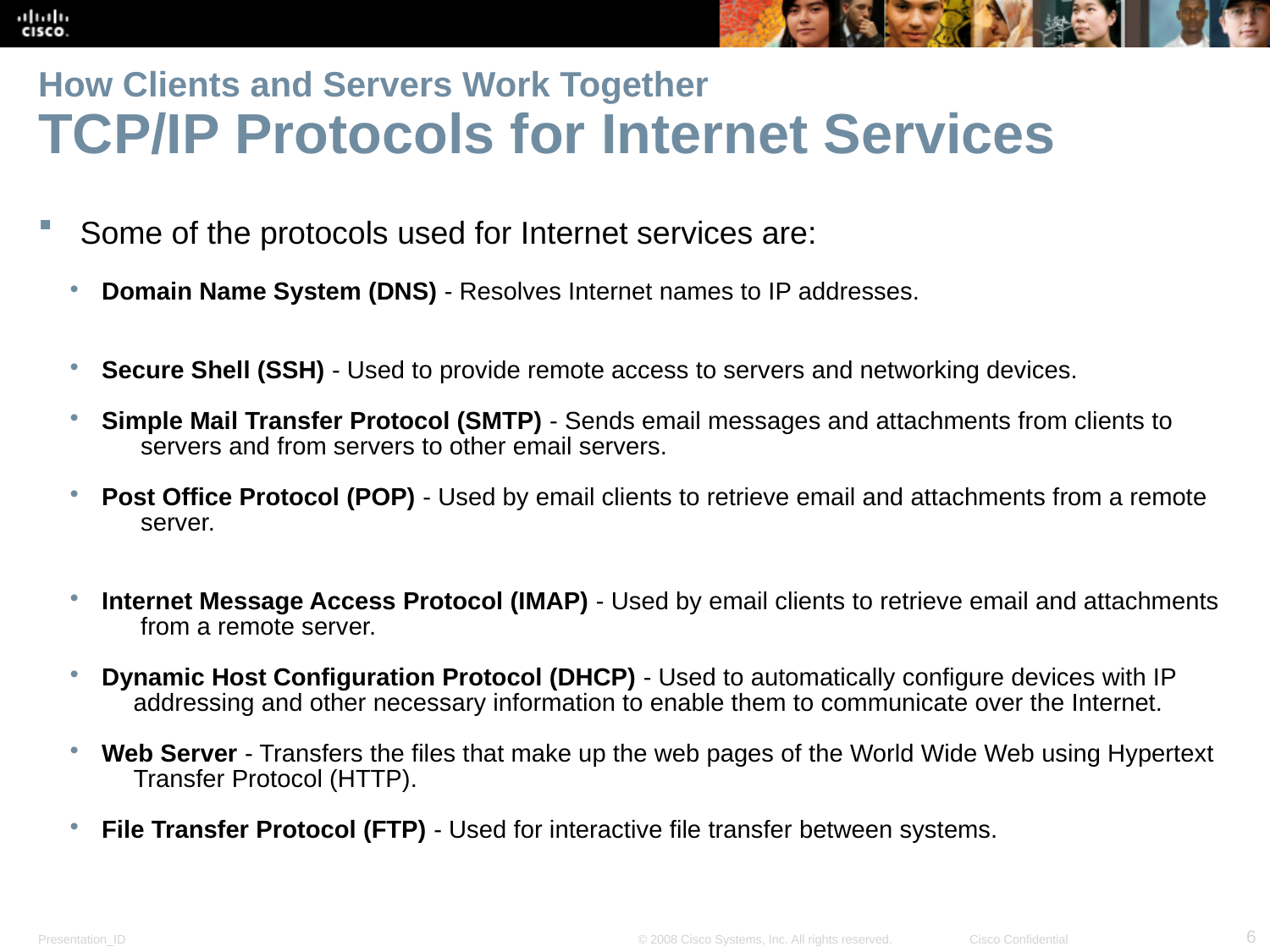

# How Clients and Servers Work Together TCP/IP Protocols for Internet Services

 Some of the protocols used for Internet services are:

Domain Name System (DNS) - Resolves Internet names to IP addresses.

Secure Shell (SSH) - Used to provide remote access to servers and networking devices.

Simple Mail Transfer Protocol (SMTP) - Sends email messages and attachments from clients to
 servers and from servers to other email servers.

Post Office Protocol (POP) - Used by email clients to retrieve email and attachments from a remote
 server.

Internet Message Access Protocol (IMAP) - Used by email clients to retrieve email and attachments
 from a remote server.

Dynamic Host Configuration Protocol (DHCP) - Used to automatically configure devices with IP
addressing and other necessary information to enable them to communicate over the Internet.

Web Server - Transfers the files that make up the web pages of the World Wide Web using Hypertext
Transfer Protocol (HTTP).

File Transfer Protocol (FTP) - Used for interactive file transfer between systems.